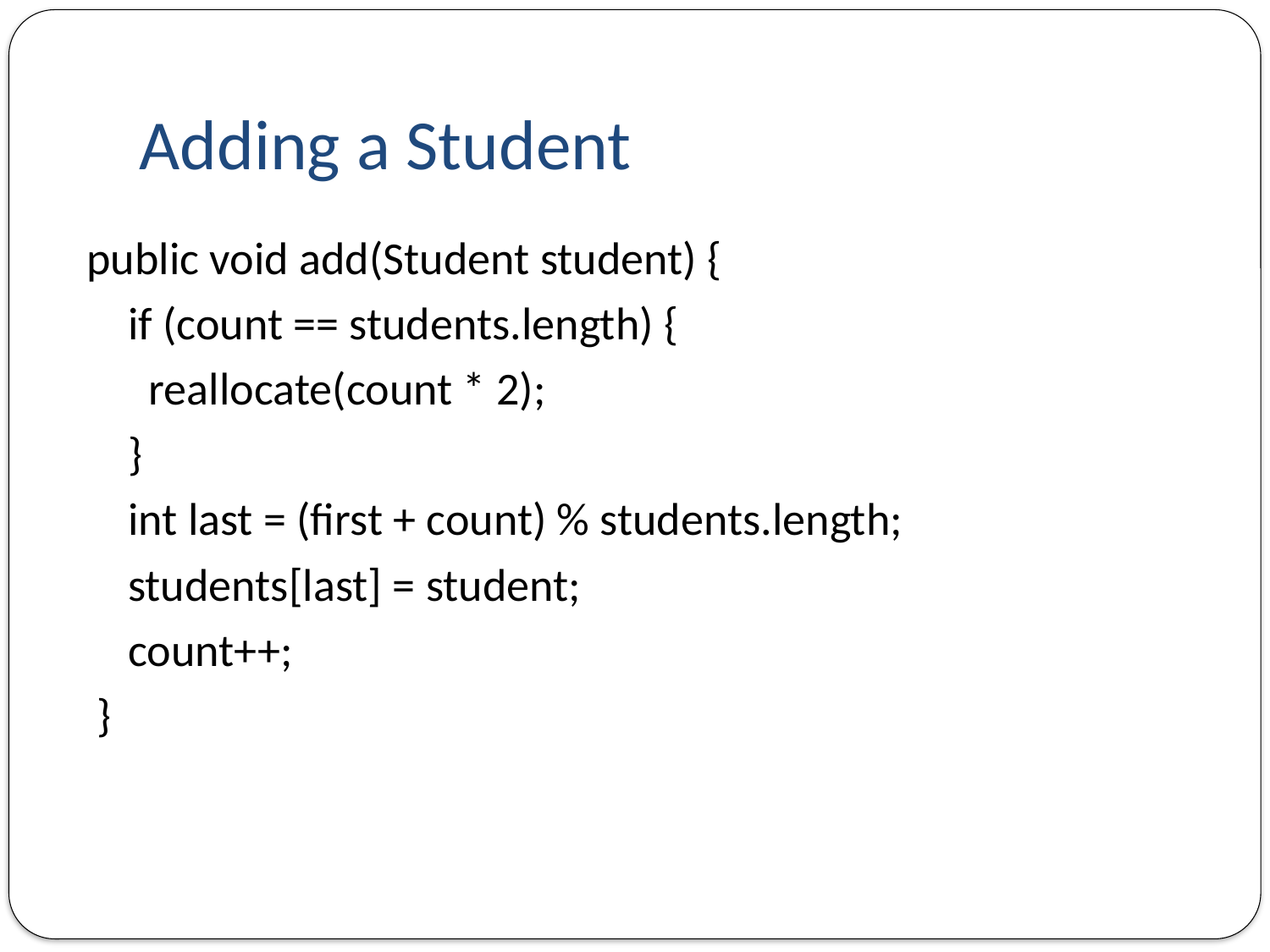

# Adding a Student
public void add(Student student) {
    if (count == students.length) {
      reallocate(count * 2);
    }
    int last = (first + count) % students.length;
    students[last] = student;
    count++;
 }